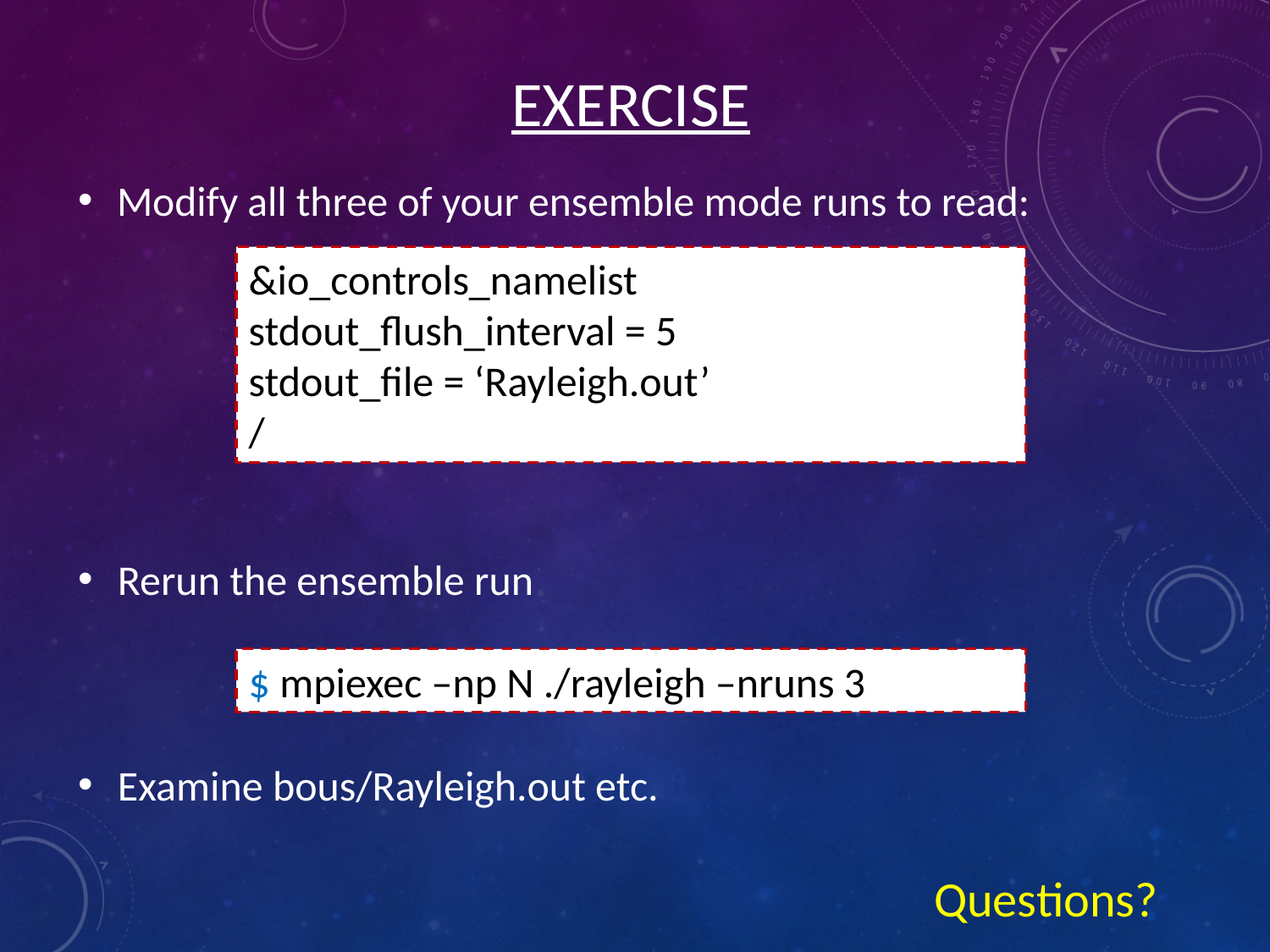

# Exercise

Modify all three of your ensemble mode runs to read:

&io_controls_namelist
stdout_flush_interval = 5
stdout_file = ‘Rayleigh.out’
/
Rerun the ensemble run

Examine bous/Rayleigh.out etc.
$ mpiexec –np N ./rayleigh –nruns 3
Questions?